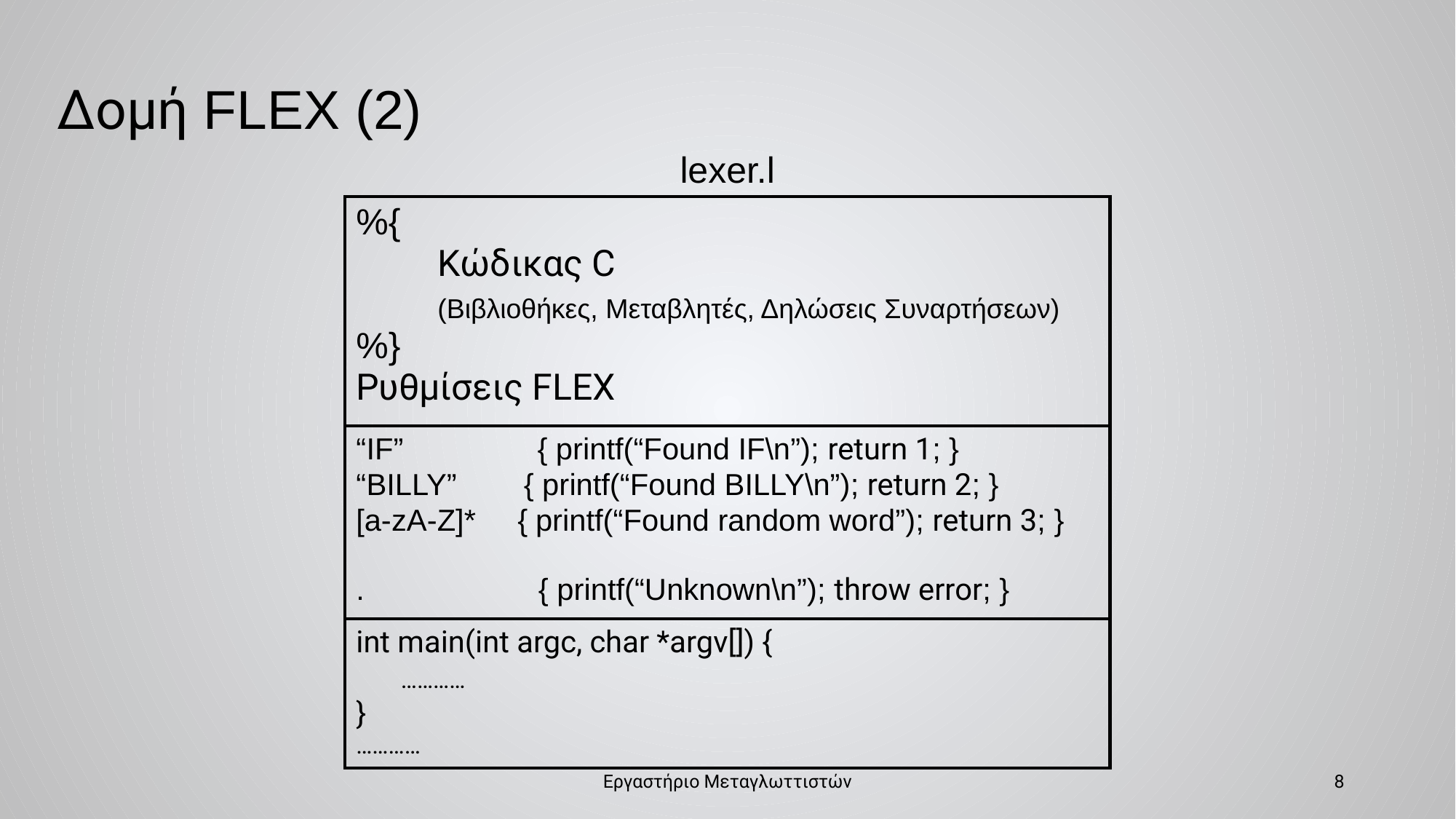

Δομή FLEX (2)
lexer.l
| %{ Κώδικας C (Βιβλιοθήκες, Μεταβλητές, Δηλώσεις Συναρτήσεων) %} Ρυθμίσεις FLEX |
| --- |
| “IF” { printf(“Found IF\n”); return 1; } “BILLY” { printf(“Found BILLY\n”); return 2; } [a-zA-Z]\* { printf(“Found random word”); return 3; } . { printf(“Unknown\n”); throw error; } |
| int main(int argc, char \*argv[]) { ………… } ………… |
Εργαστήριο Μεταγλωττιστών
8